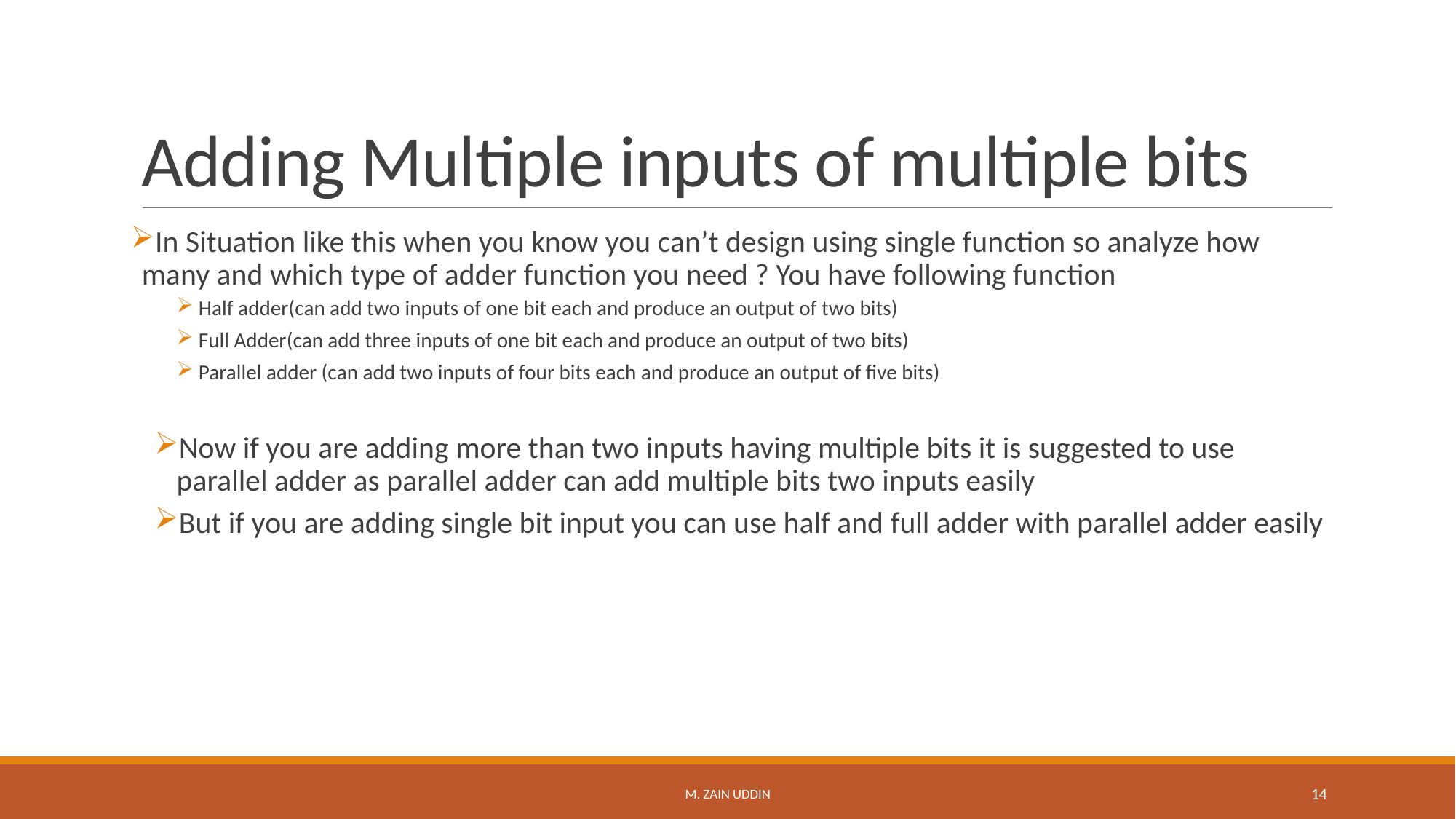

# Adding Multiple inputs of multiple bits
In Situation like this when you know you can’t design using single function so analyze how many and which type of adder function you need ? You have following function
Half adder(can add two inputs of one bit each and produce an output of two bits)
Full Adder(can add three inputs of one bit each and produce an output of two bits)
Parallel adder (can add two inputs of four bits each and produce an output of five bits)

Now if you are adding more than two inputs having multiple bits it is suggested to use parallel adder as parallel adder can add multiple bits two inputs easily
But if you are adding single bit input you can use half and full adder with parallel adder easily

M. Zain Uddin
14